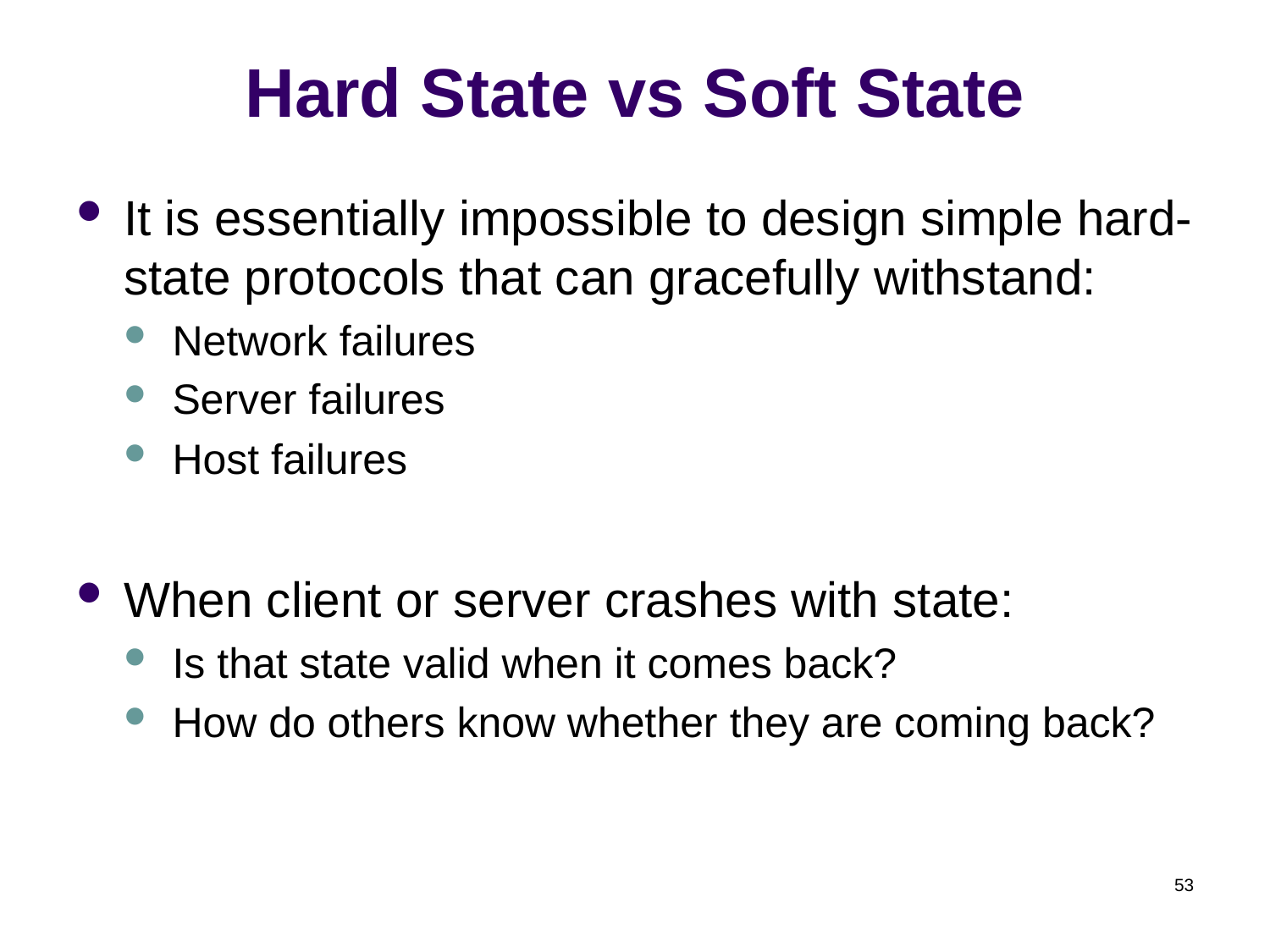

# Hard State vs Soft State
It is essentially impossible to design simple hard-state protocols that can gracefully withstand:
Network failures
Server failures
Host failures

When client or server crashes with state:
Is that state valid when it comes back?
How do others know whether they are coming back?
53